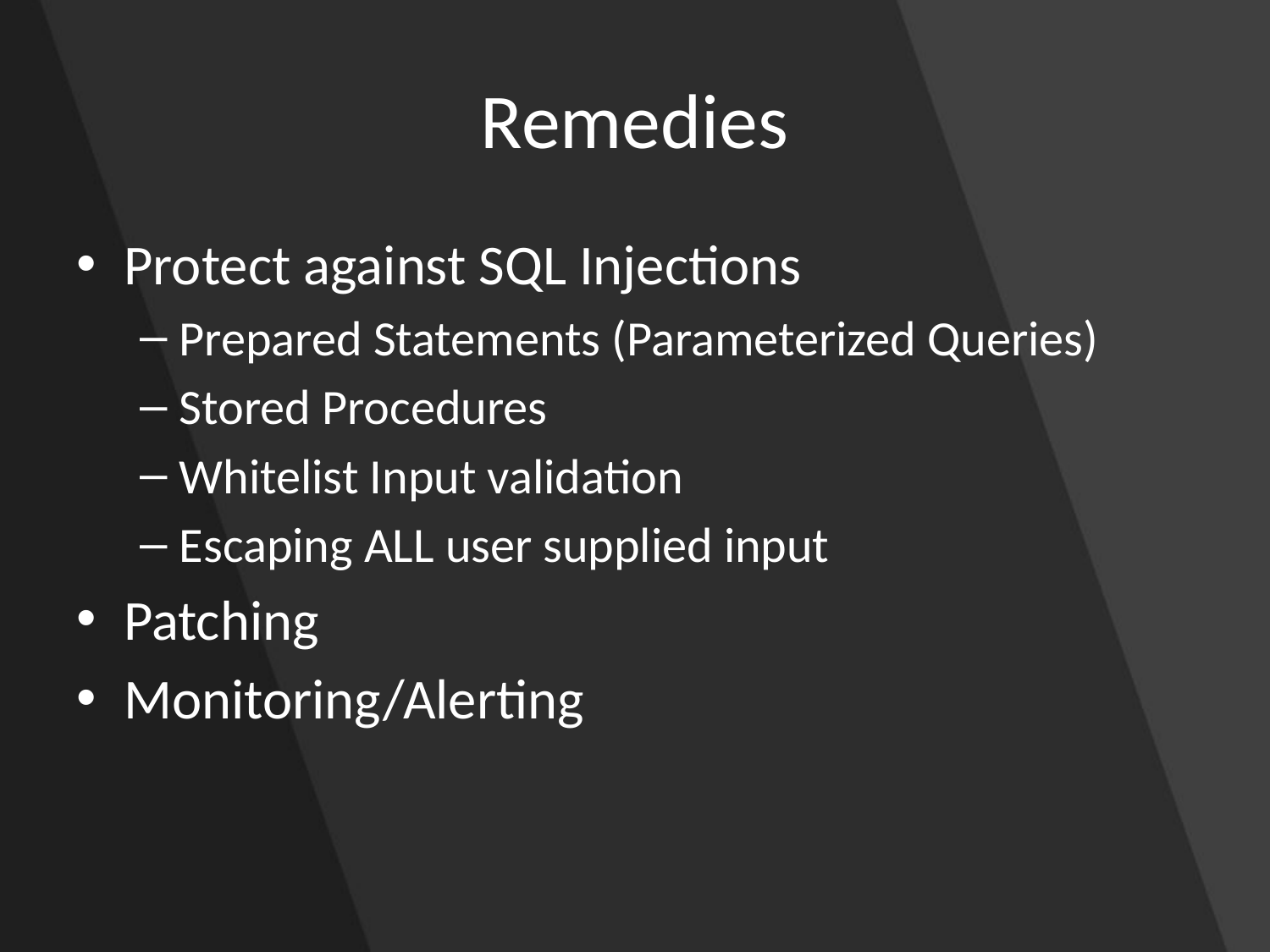

# Remedies
Protect against SQL Injections
Prepared Statements (Parameterized Queries)
Stored Procedures
Whitelist Input validation
Escaping ALL user supplied input
Patching
Monitoring/Alerting